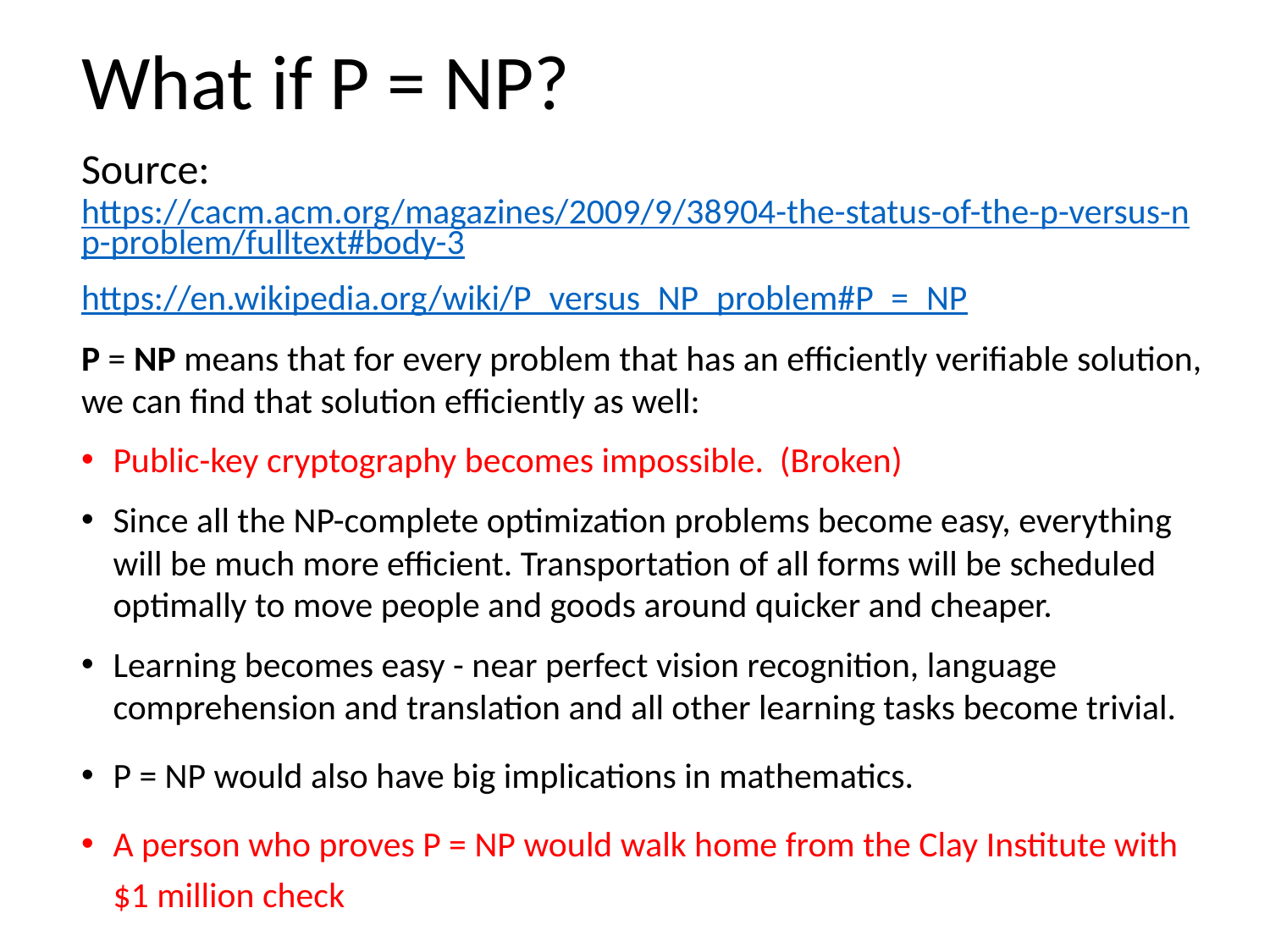

# What if P = NP?
Source: https://cacm.acm.org/magazines/2009/9/38904-the-status-of-the-p-versus-np-problem/fulltext#body-3
https://en.wikipedia.org/wiki/P_versus_NP_problem#P_=_NP
P = NP means that for every problem that has an efficiently verifiable solution, we can find that solution efficiently as well:
Public-key cryptography becomes impossible.  (Broken)
Since all the NP-complete optimization problems become easy, everything will be much more efficient. Transportation of all forms will be scheduled optimally to move people and goods around quicker and cheaper.
Learning becomes easy - near perfect vision recognition, language comprehension and translation and all other learning tasks become trivial.
P = NP would also have big implications in mathematics.
A person who proves P = NP would walk home from the Clay Institute with $1 million check